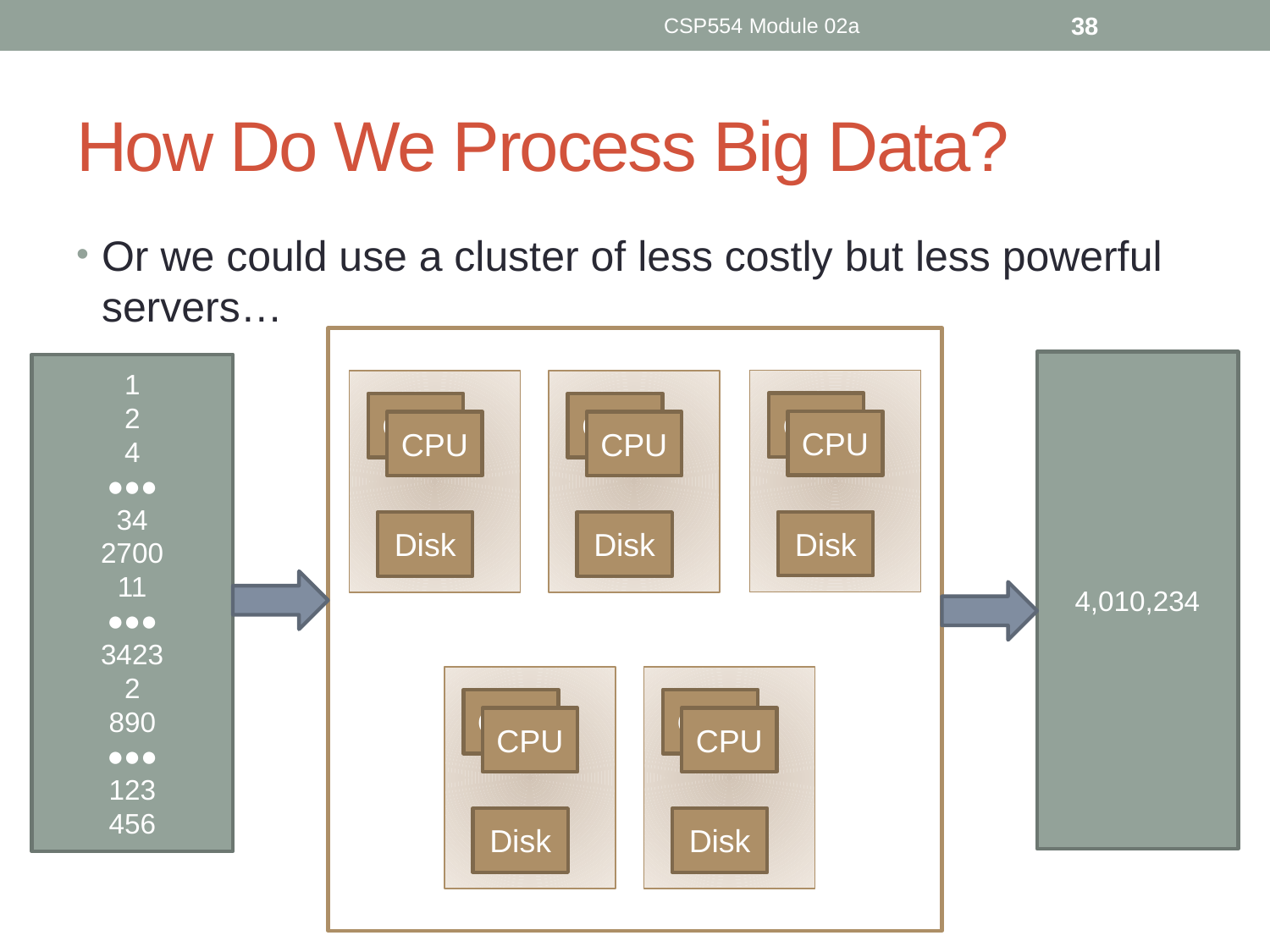

CSP554 Module 02a
38
# How Do We Process Big Data?
Or we could use a cluster of less costly but less powerful servers…

4,010,234
1
2
4
●●●
34
2700
11
●●●
3423
2
890
●●●
123
456

CPU
CPU
CPU
CPU
CPU
CPU
Disk
Disk
Disk

CPU
CPU
CPU
CPU
Disk
Disk